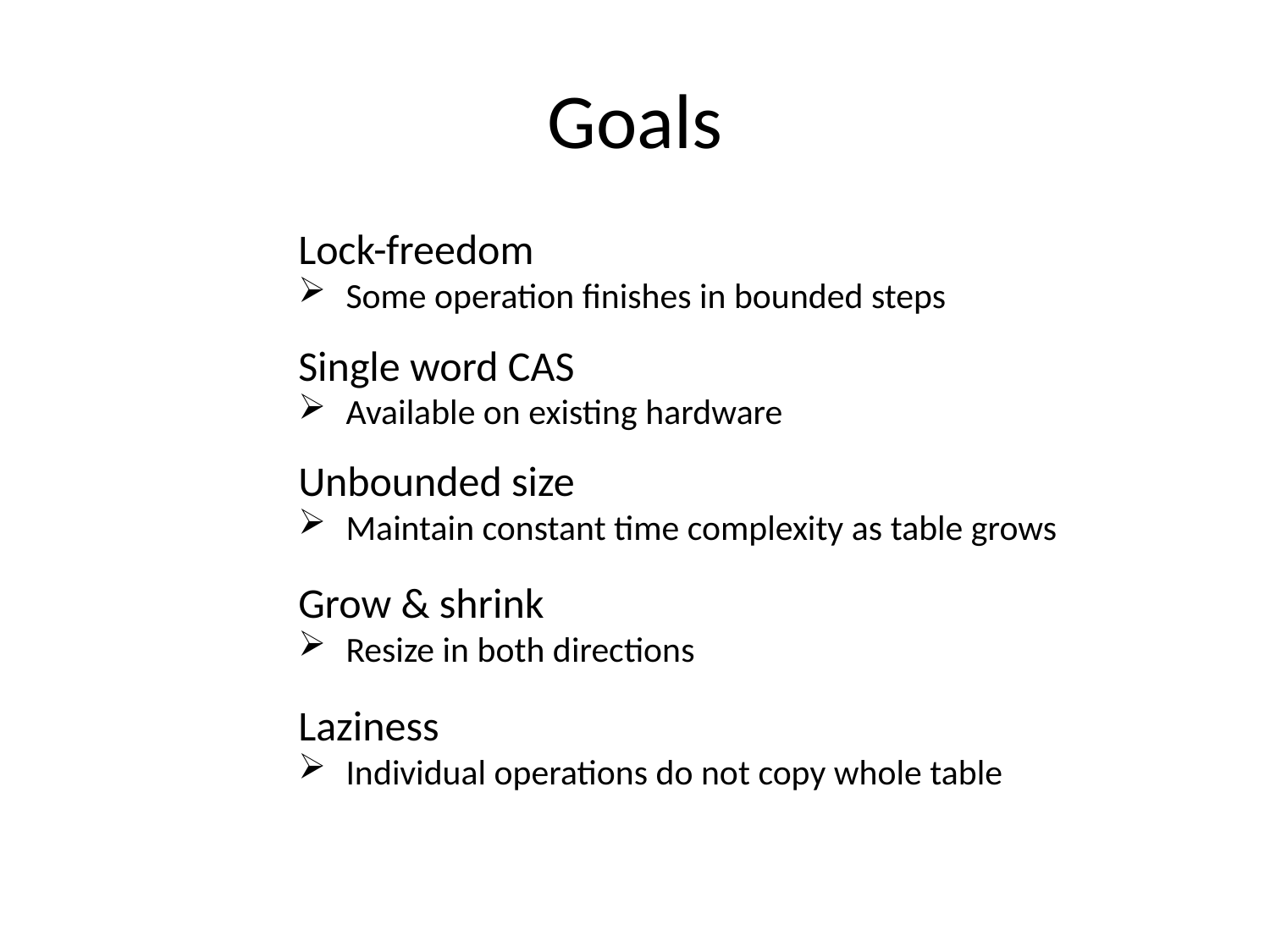

# Goals
Lock-freedom
Some operation finishes in bounded steps

Single word CAS
Available on existing hardware

Unbounded size
Maintain constant time complexity as table grows

Grow & shrink
Resize in both directions

Laziness
Individual operations do not copy whole table